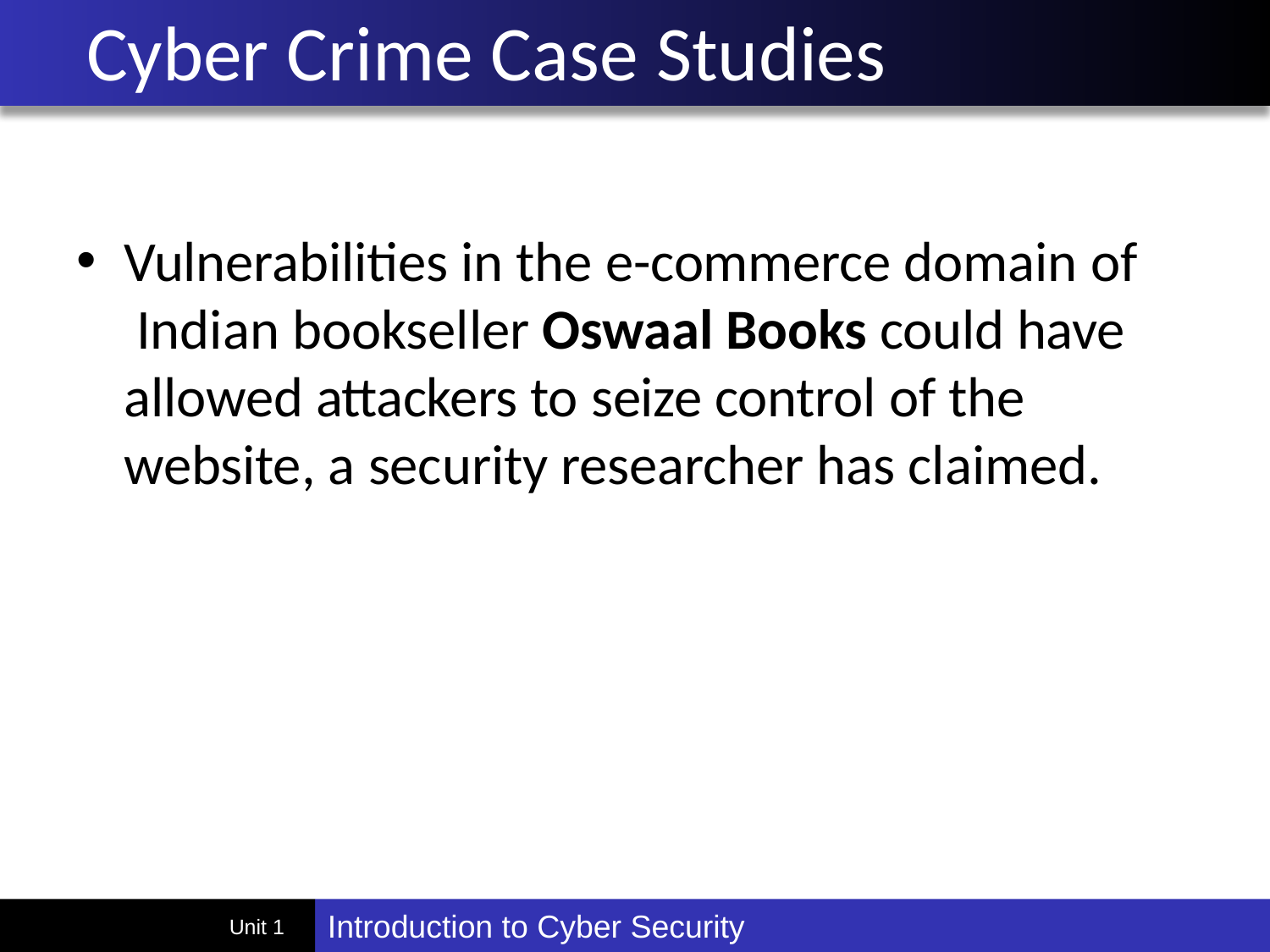

# Cyber Crime Case Studies
Vulnerabilities in the e-commerce domain of  Indian bookseller Oswaal Books could have  allowed attackers to seize control of the  website, a security researcher has claimed.